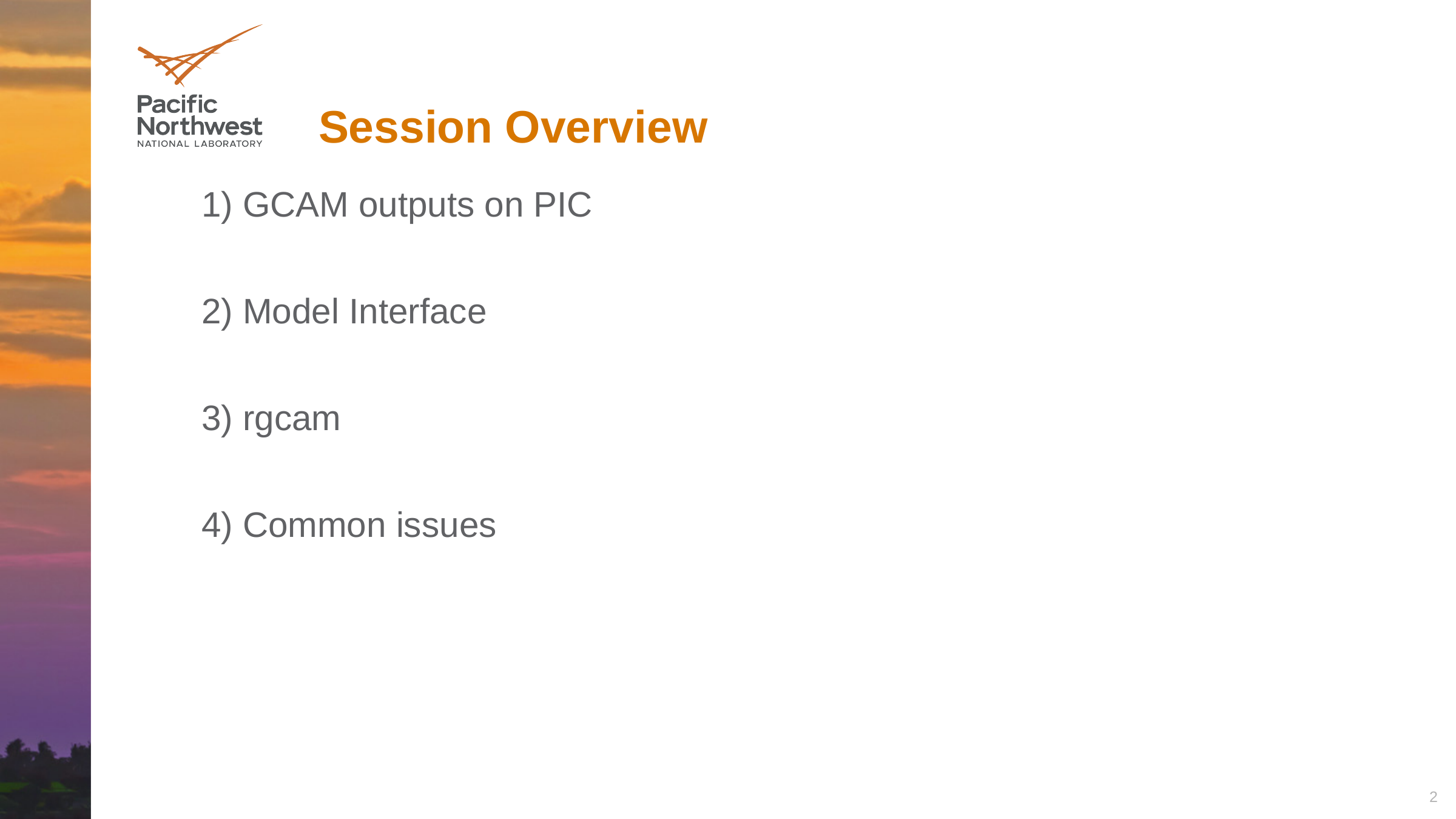

# Session Overview
1) GCAM outputs on PIC

2) Model Interface

3) rgcam

4) Common issues

2